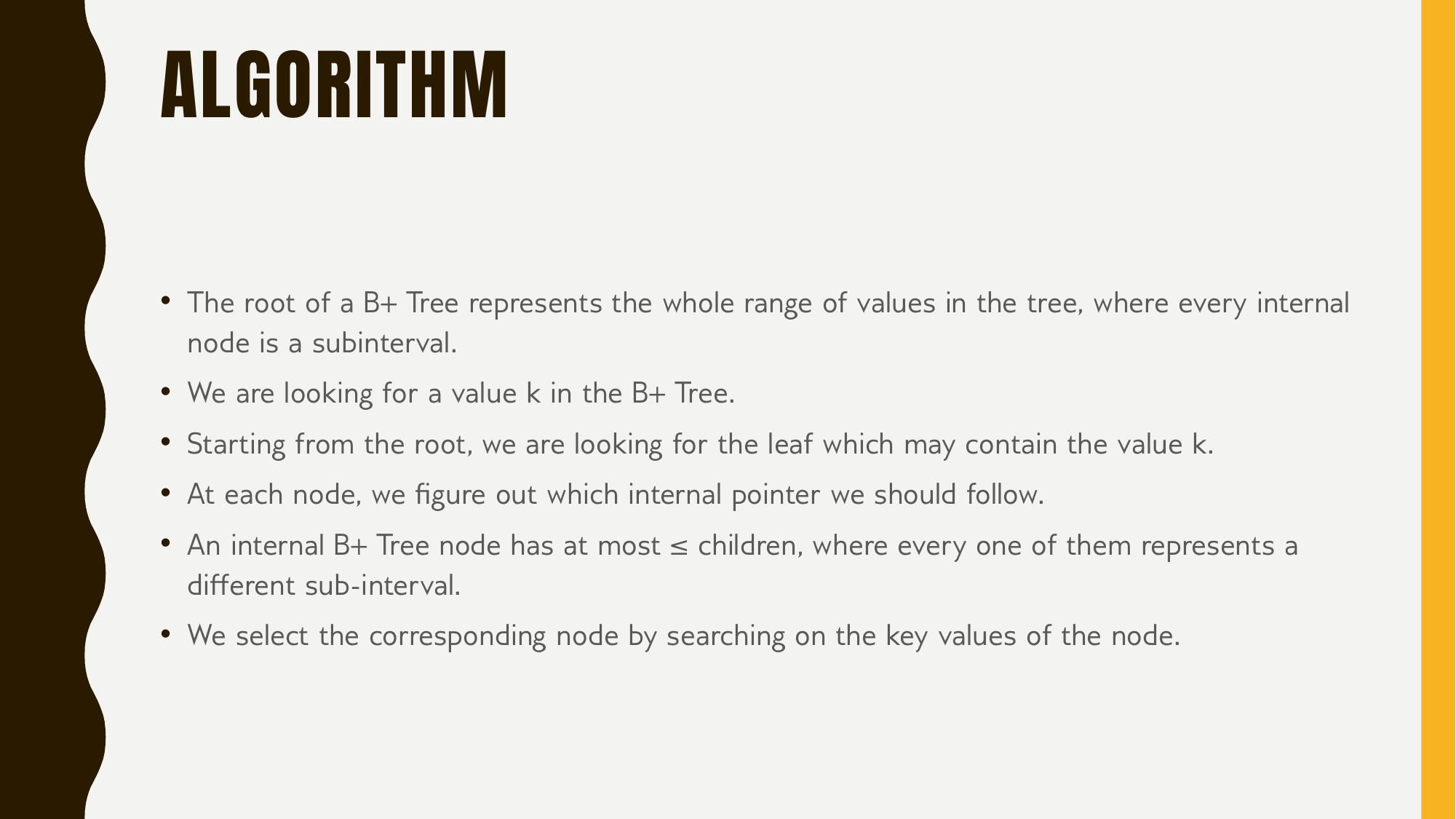

# ALGORITHM
The root of a B+ Tree represents the whole range of values in the tree, where every internal node is a subinterval.
We are looking for a value k in the B+ Tree.
Starting from the root, we are looking for the leaf which may contain the value k.
At each node, we figure out which internal pointer we should follow.
An internal B+ Tree node has at most ≤ children, where every one of them represents a different sub-interval.
We select the corresponding node by searching on the key values of the node.